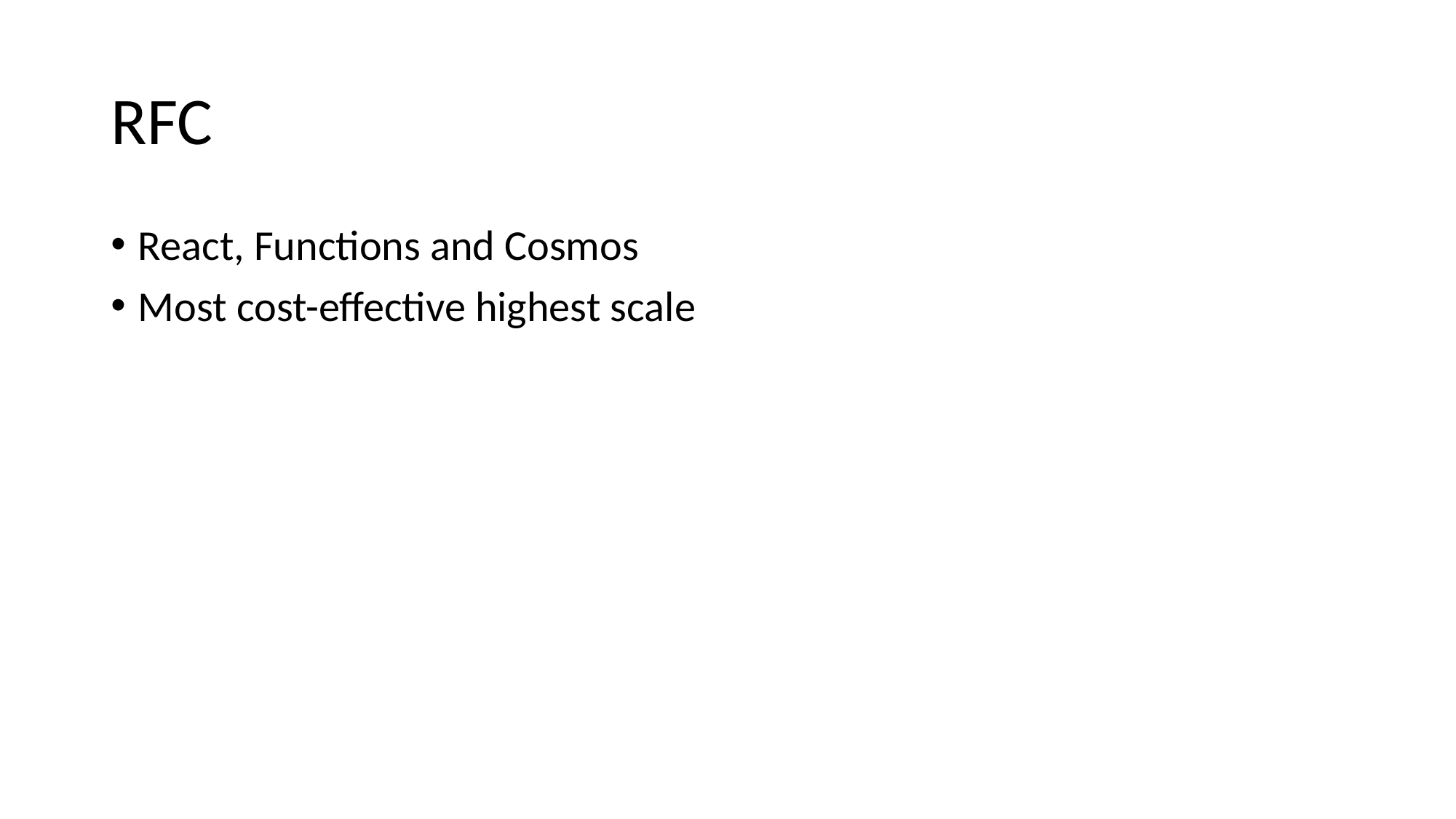

# RFC
React, Functions and Cosmos
Most cost-effective highest scale